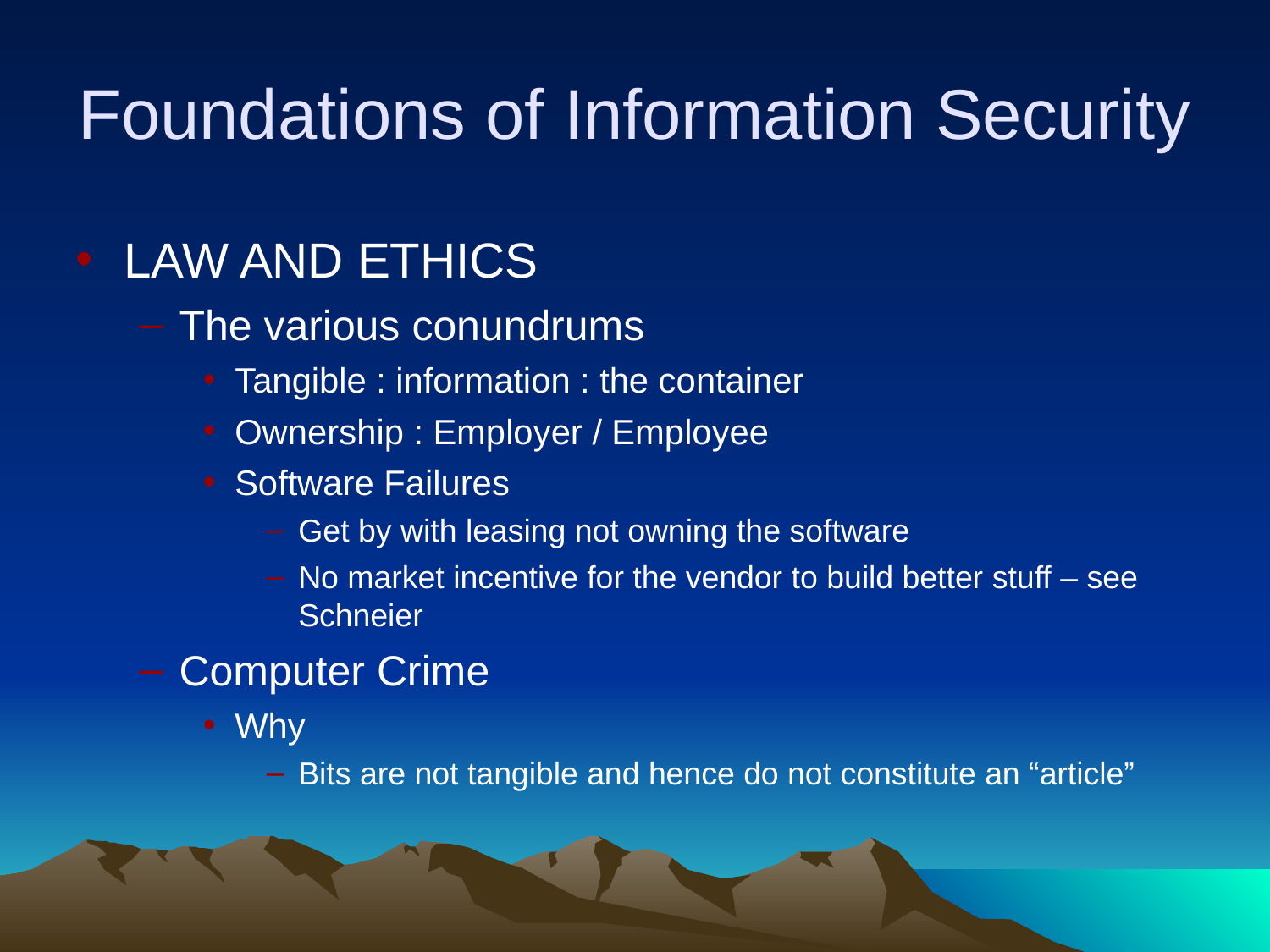

# Foundations of Information Security
LAW AND ETHICS
The various conundrums
Tangible : information : the container
Ownership : Employer / Employee
Software Failures
Get by with leasing not owning the software
No market incentive for the vendor to build better stuff – see Schneier
Computer Crime
Why
Bits are not tangible and hence do not constitute an “article”